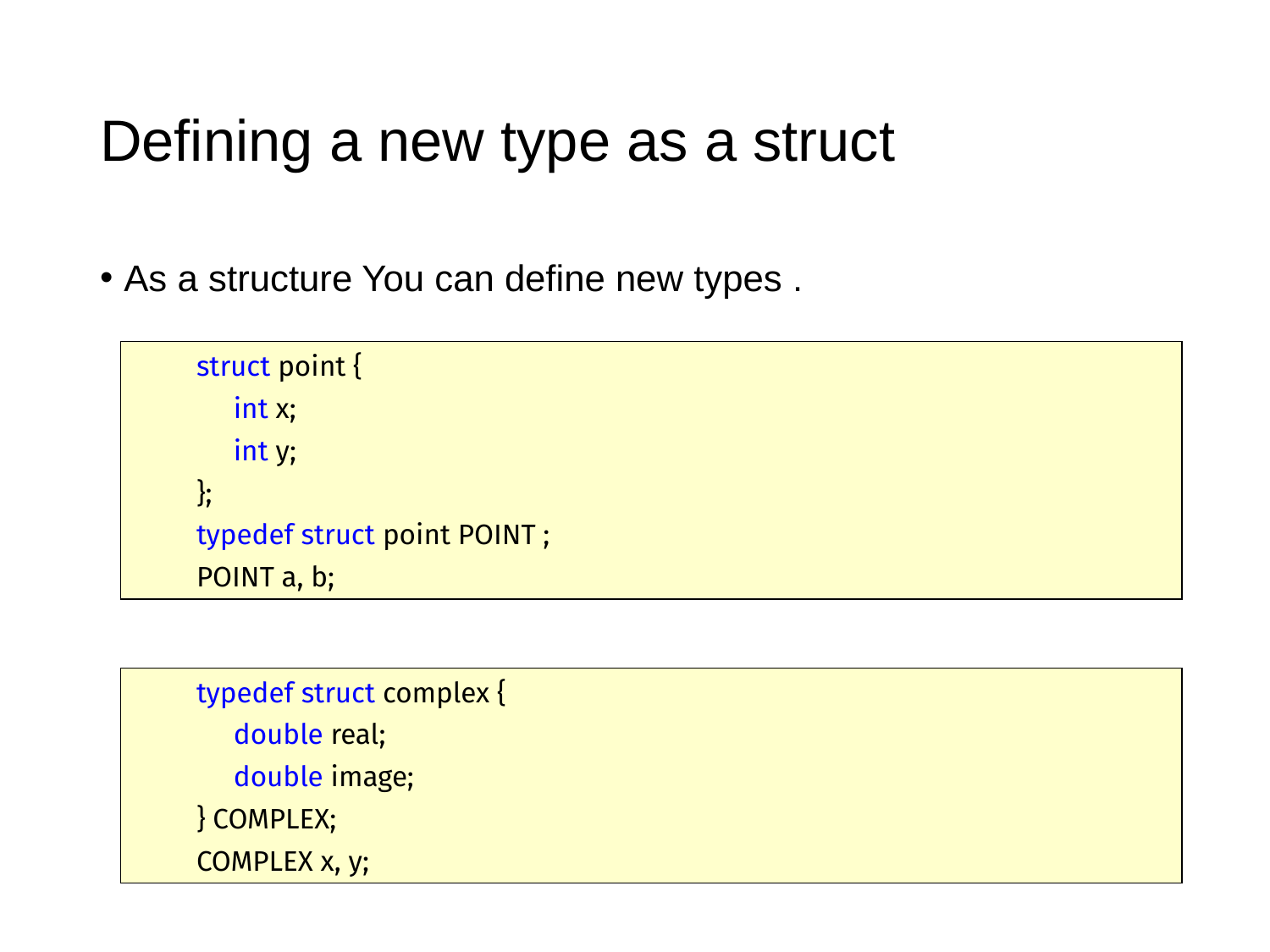

# Defining a new type as a struct
As a structure You can define new types .

struct point {
     int x;
     int y;
};
typedef struct point POINT ;
POINT a, b;
typedef struct complex {
     double real;
     double image;
} COMPLEX;
COMPLEX x, y;